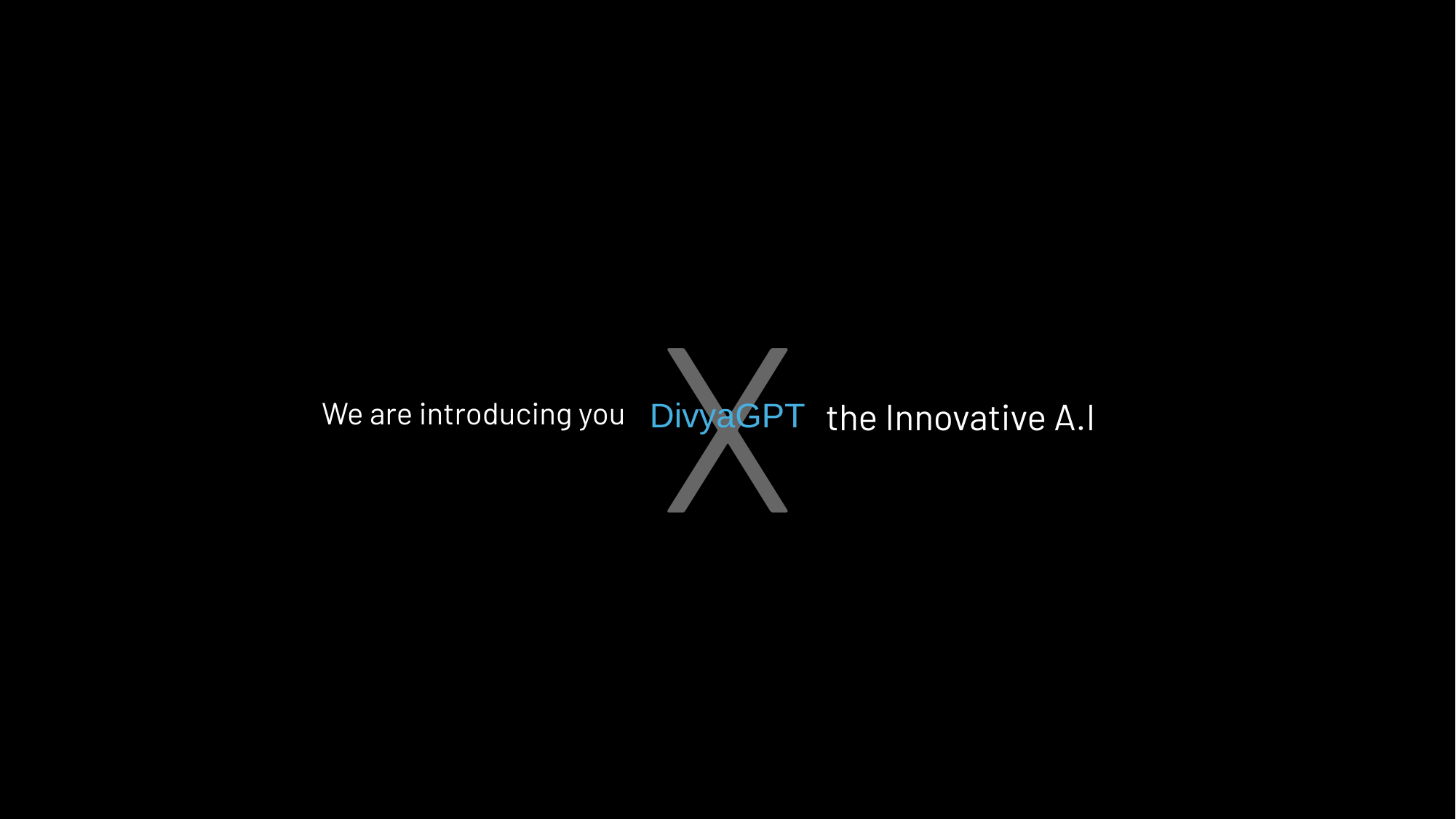

X
DivyaGPT
We are introducing you
the Innovative A.I